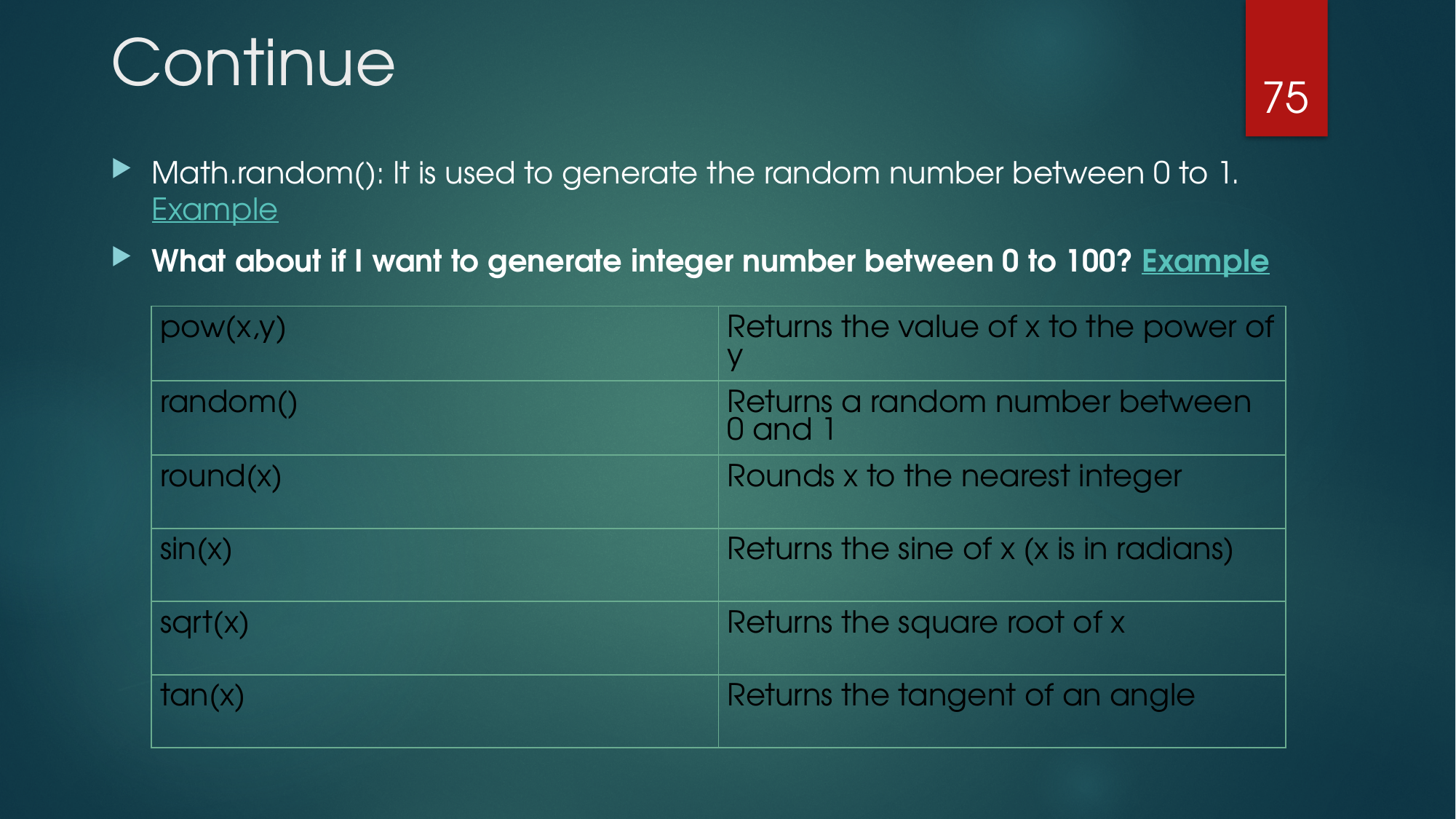

# Continue
75
Math.random(): It is used to generate the random number between 0 to 1. Example
What about if I want to generate integer number between 0 to 100? Example
| pow(x,y) | Returns the value of x to the power of y |
| --- | --- |
| random() | Returns a random number between 0 and 1 |
| round(x) | Rounds x to the nearest integer |
| sin(x) | Returns the sine of x (x is in radians) |
| sqrt(x) | Returns the square root of x |
| tan(x) | Returns the tangent of an angle |